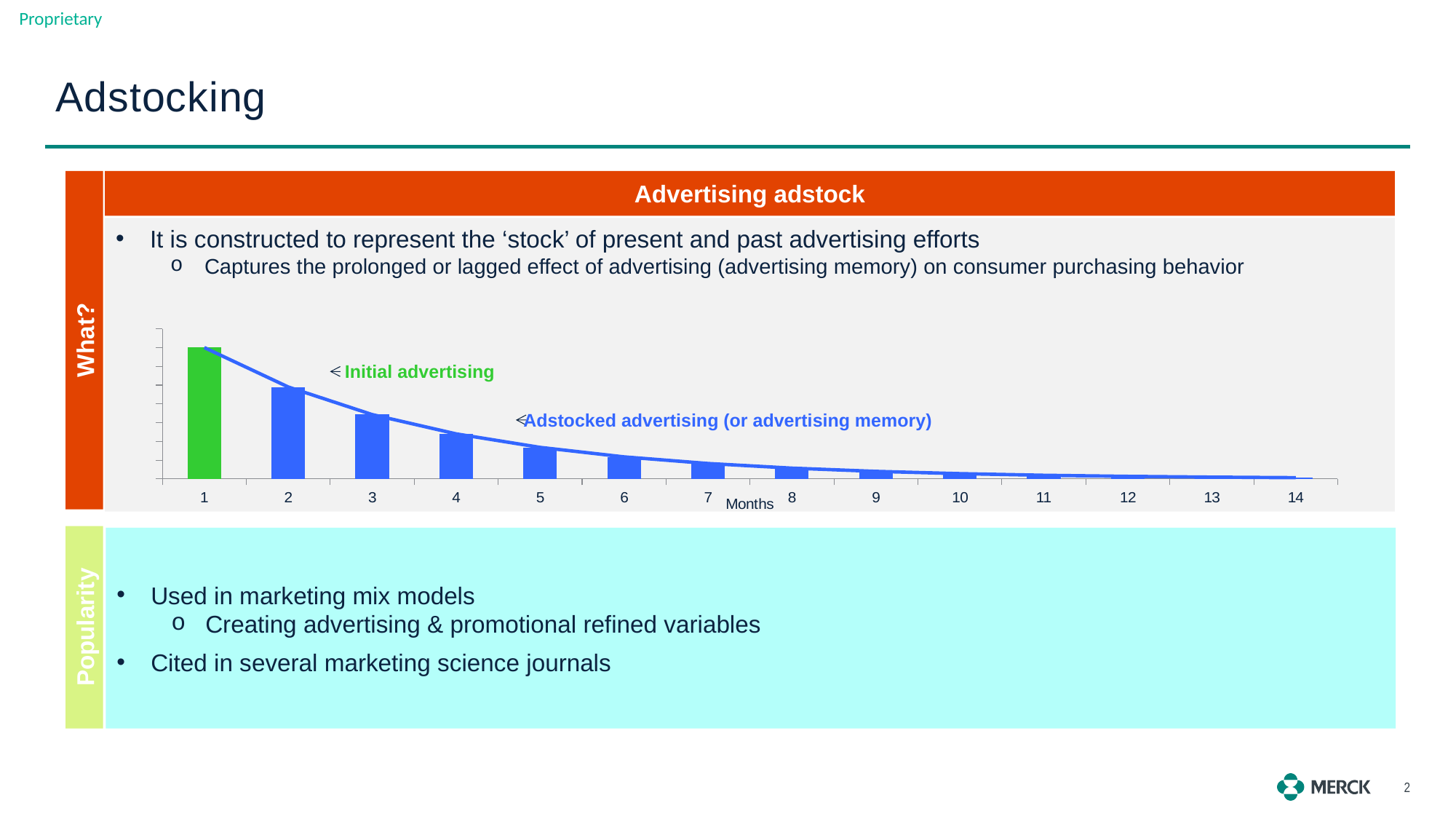

Adstocking
What?
Advertising adstock
It is constructed to represent the ‘stock’ of present and past advertising efforts
Captures the prolonged or lagged effect of advertising (advertising memory) on consumer purchasing behavior

### Chart

| Category | Series 1 | Series 12 |
|---|---|---|
| 1 | 7.0 | 7.0 |
| 2 | 4.8999999999999995 | 4.8999999999999995 |
| 3 | 3.4299999999999993 | 3.4299999999999993 |
| 4 | 2.4009999999999994 | 2.4009999999999994 |
| 5 | 1.6806999999999994 | 1.6806999999999994 |
| 6 | 1.1764899999999996 | 1.1764899999999996 |
| 7 | 0.8235429999999997 | 0.8235429999999997 |
| 8 | 0.5764800999999997 | 0.5764800999999997 |
| 9 | 0.4035360699999998 | 0.4035360699999998 |
| 10 | 0.2824752489999998 | 0.2824752489999998 |
| 11 | 0.19773267429999986 | 0.19773267429999986 |
| 12 | 0.13841287200999988 | 0.13841287200999988 |
| 13 | 0.09688901040699992 | 0.09688901040699992 |
| 14 | 0.06782230728489994 | 0.06782230728489994 |
Initial advertising
Adstocked advertising (or advertising memory)
Popularity
Used in marketing mix models
Creating advertising & promotional refined variables
Cited in several marketing science journals
2